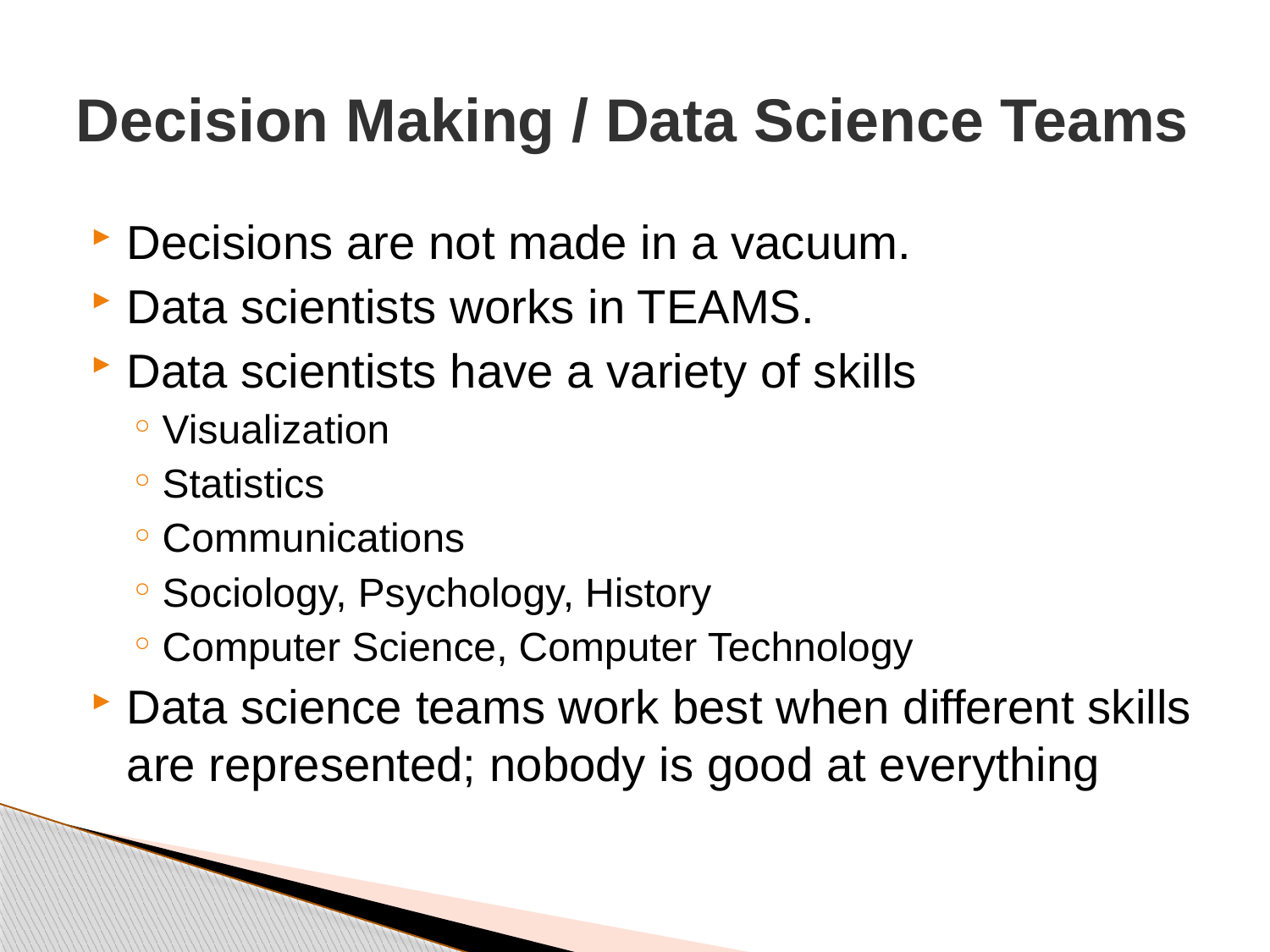

# Decision Making / Data Science Teams
Decisions are not made in a vacuum.
Data scientists works in TEAMS.
Data scientists have a variety of skills
Visualization
Statistics
Communications
Sociology, Psychology, History
Computer Science, Computer Technology
Data science teams work best when different skills are represented; nobody is good at everything